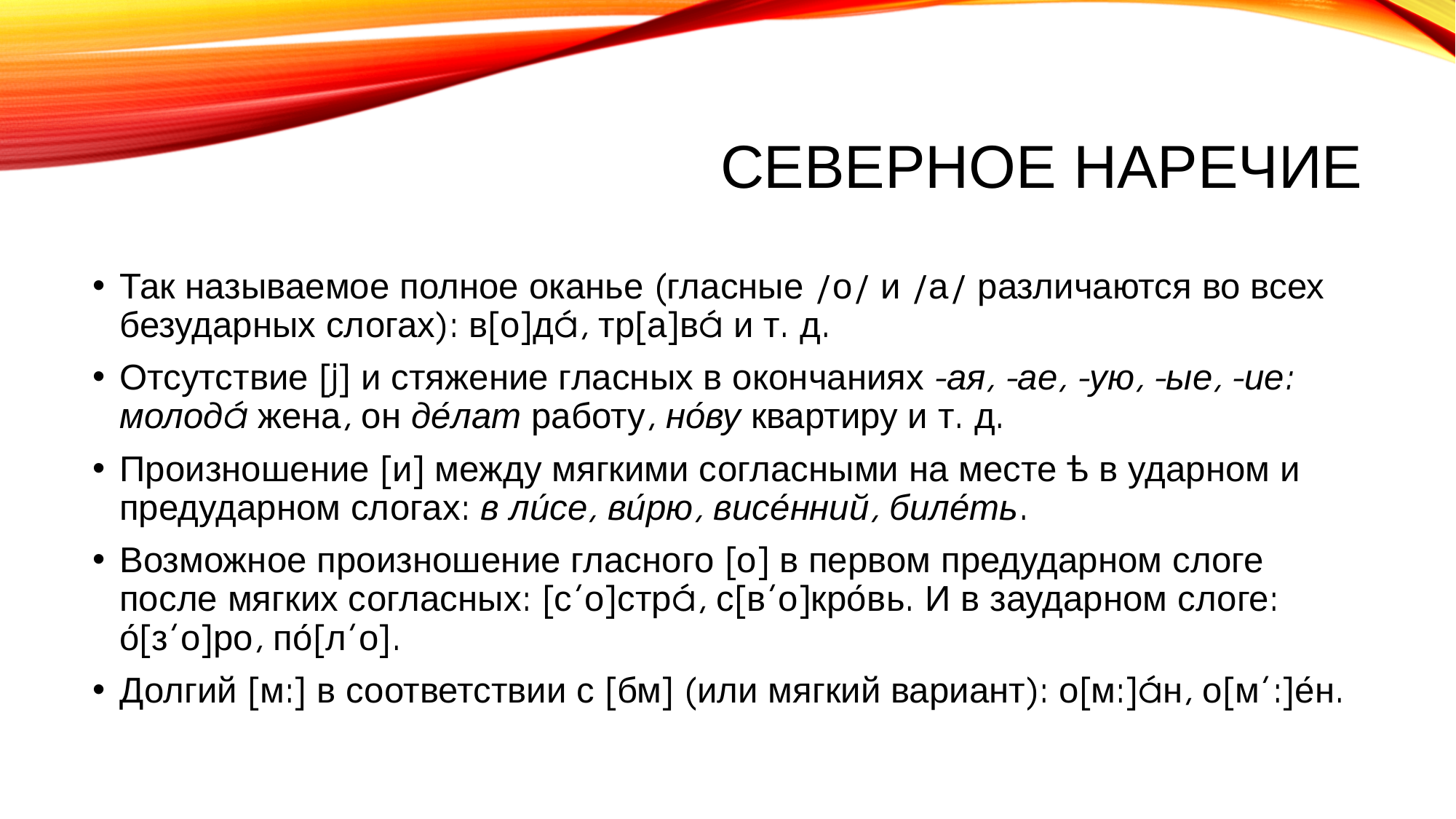

# Северное наречие
Так называемое полное оканье (гласные /о/ и /а/ различаются во всех безударных слогах): в[о]дá, тр[а]вá и т. д.
Отсутствие [j] и стяжение гласных в окончаниях -ая, -ае, -ую, -ые, -ие: молодá жена, он де́лат работу, но́ву квартиру и т. д.
Произношение [и] между мягкими согласными на месте ѣ в ударном и предударном слогах: в ли́се, ви́рю, висе́нний, биле́ть.
Возможное произношение гласного [о] в первом предударном слоге после мягких согласных: [с’о]стрá, с[в’о]кро́вь. И в заударном слоге: о́[з’о]ро, по́[л’о].
Долгий [м:] в соответствии с [бм] (или мягкий вариант): о[м:]áн, о[м’:]е́н.